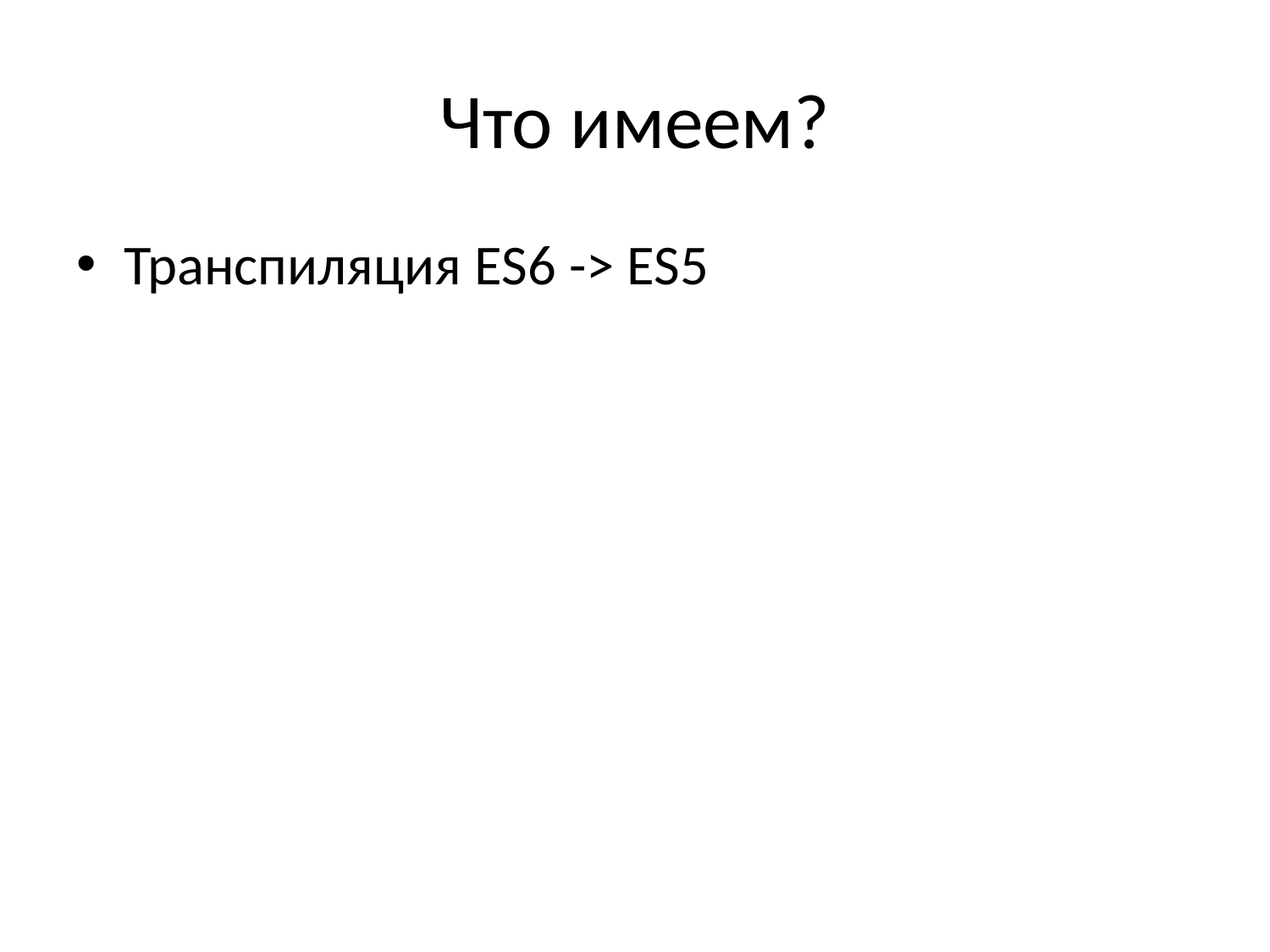

# Что имеем?
Транспиляция ES6 -> ES5